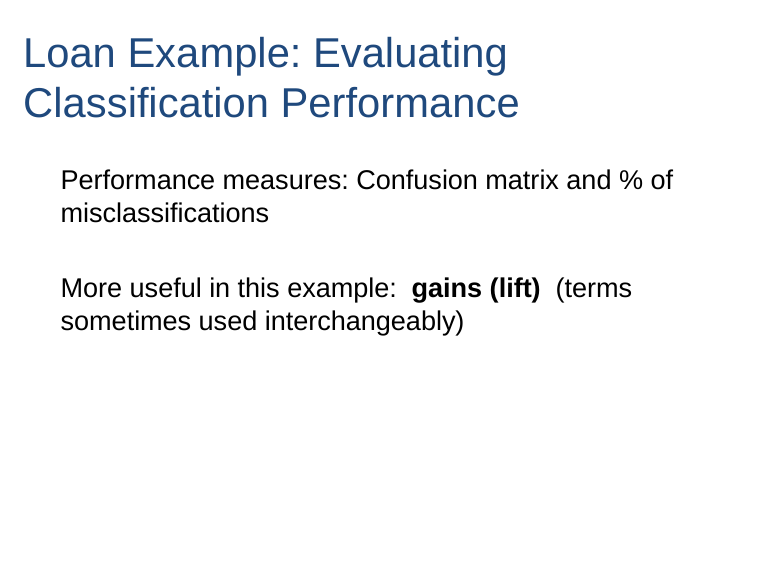

Loan Example: Evaluating Classification Performance
Performance measures: Confusion matrix and % of misclassifications

More useful in this example:  gains (lift)  (terms sometimes used interchangeably)